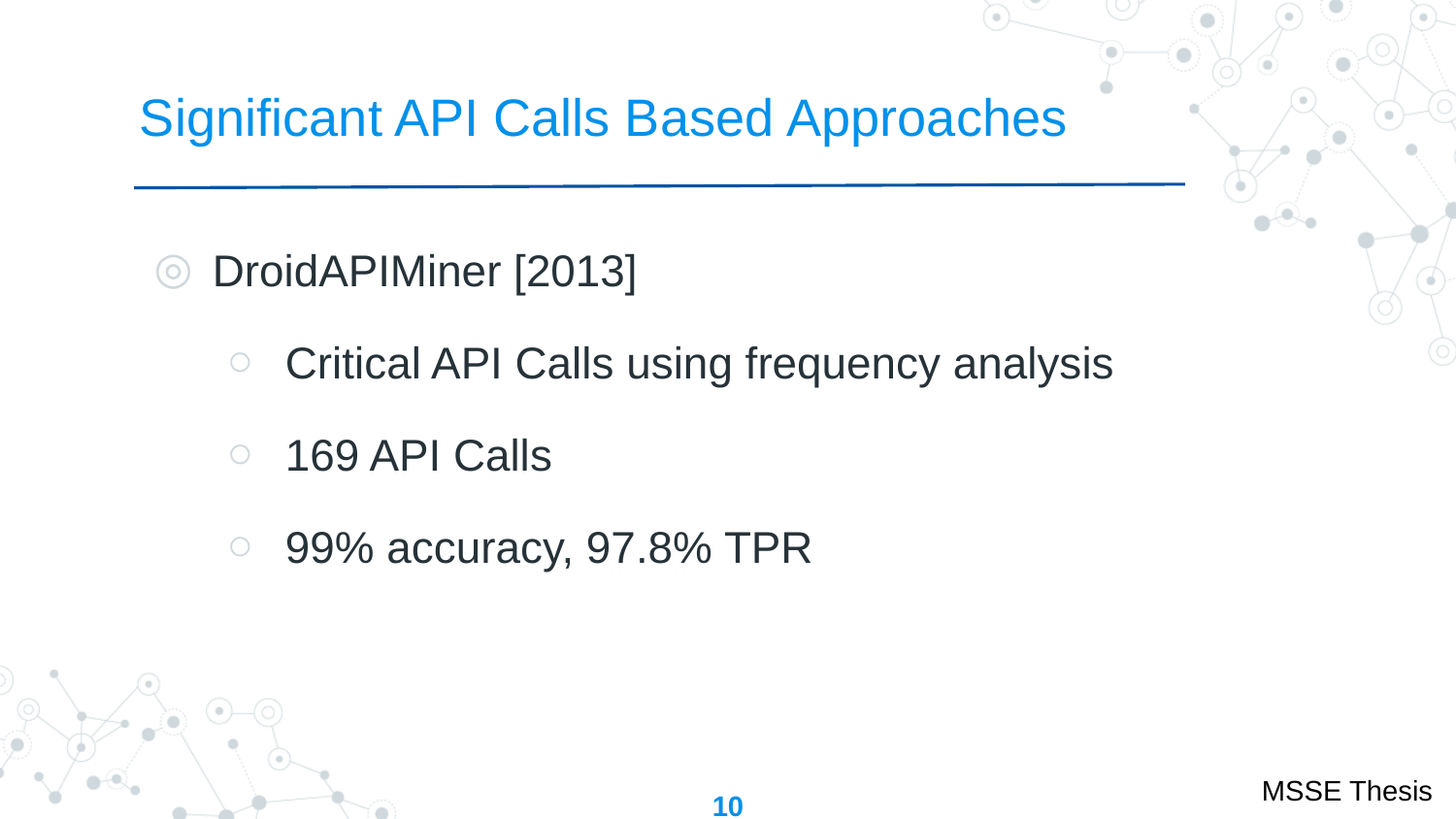

# Significant API Calls Based Approaches
DroidAPIMiner [2013]
Critical API Calls using frequency analysis
169 API Calls
99% accuracy, 97.8% TPR

10